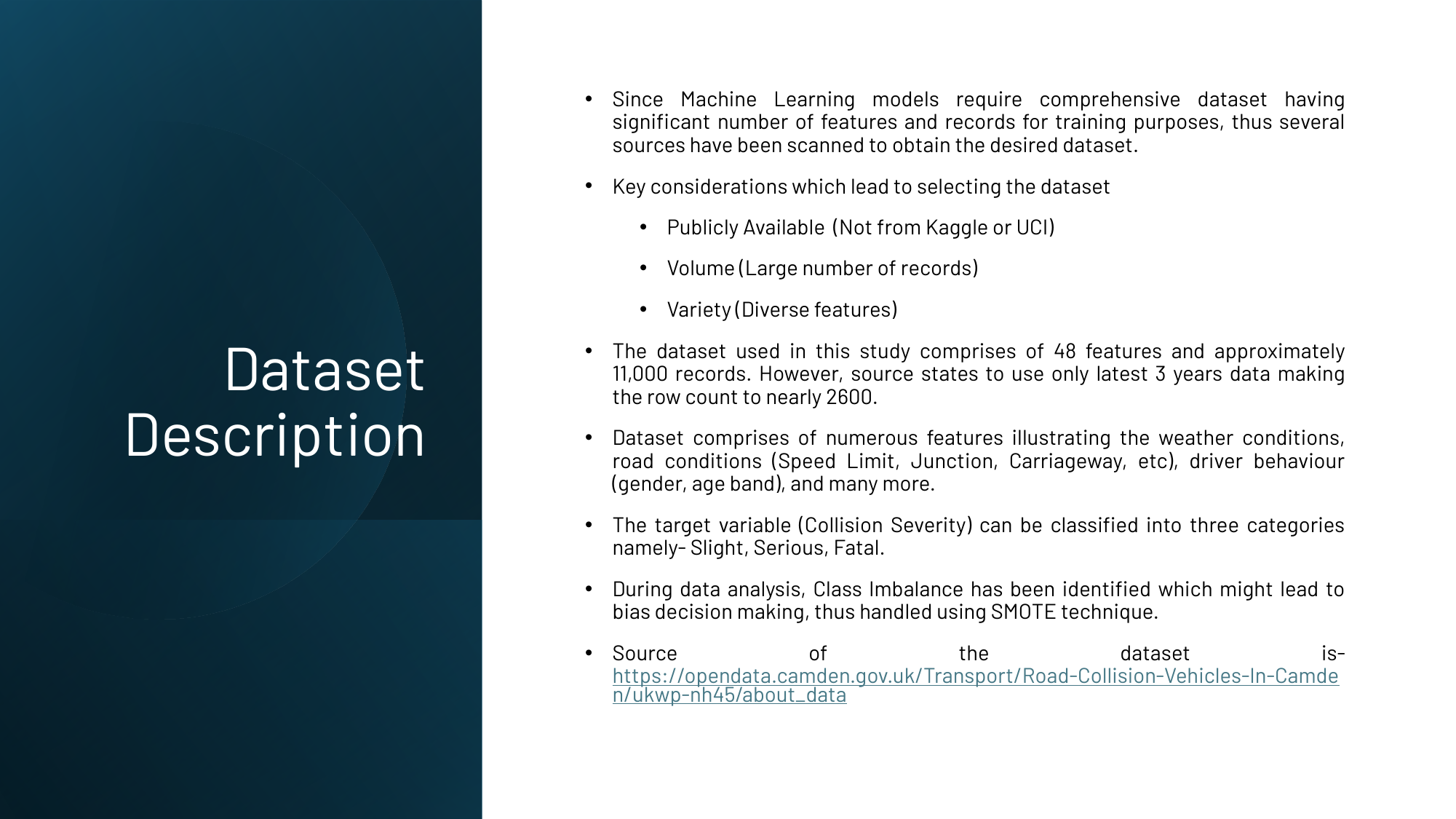

# Dataset Description
Since Machine Learning models require comprehensive dataset having significant number of features and records for training purposes, thus several sources have been scanned to obtain the desired dataset.
Key considerations which lead to selecting the dataset
Publicly Available  (Not from Kaggle or UCI)
Volume (Large number of records)
Variety (Diverse features)
The dataset used in this study comprises of 48 features and approximately 11,000 records. However, source states to use only latest 3 years data making the row count to nearly 2600.
Dataset comprises of numerous features illustrating the weather conditions, road conditions (Speed Limit, Junction, Carriageway, etc), driver behaviour (gender, age band), and many more.
The target variable (Collision Severity) can be classified into three categories namely- Slight, Serious, Fatal.
During data analysis, Class Imbalance has been identified which might lead to bias decision making, thus handled using SMOTE technique.
Source of the dataset is- https://opendata.camden.gov.uk/Transport/Road-Collision-Vehicles-In-Camden/ukwp-nh45/about_data